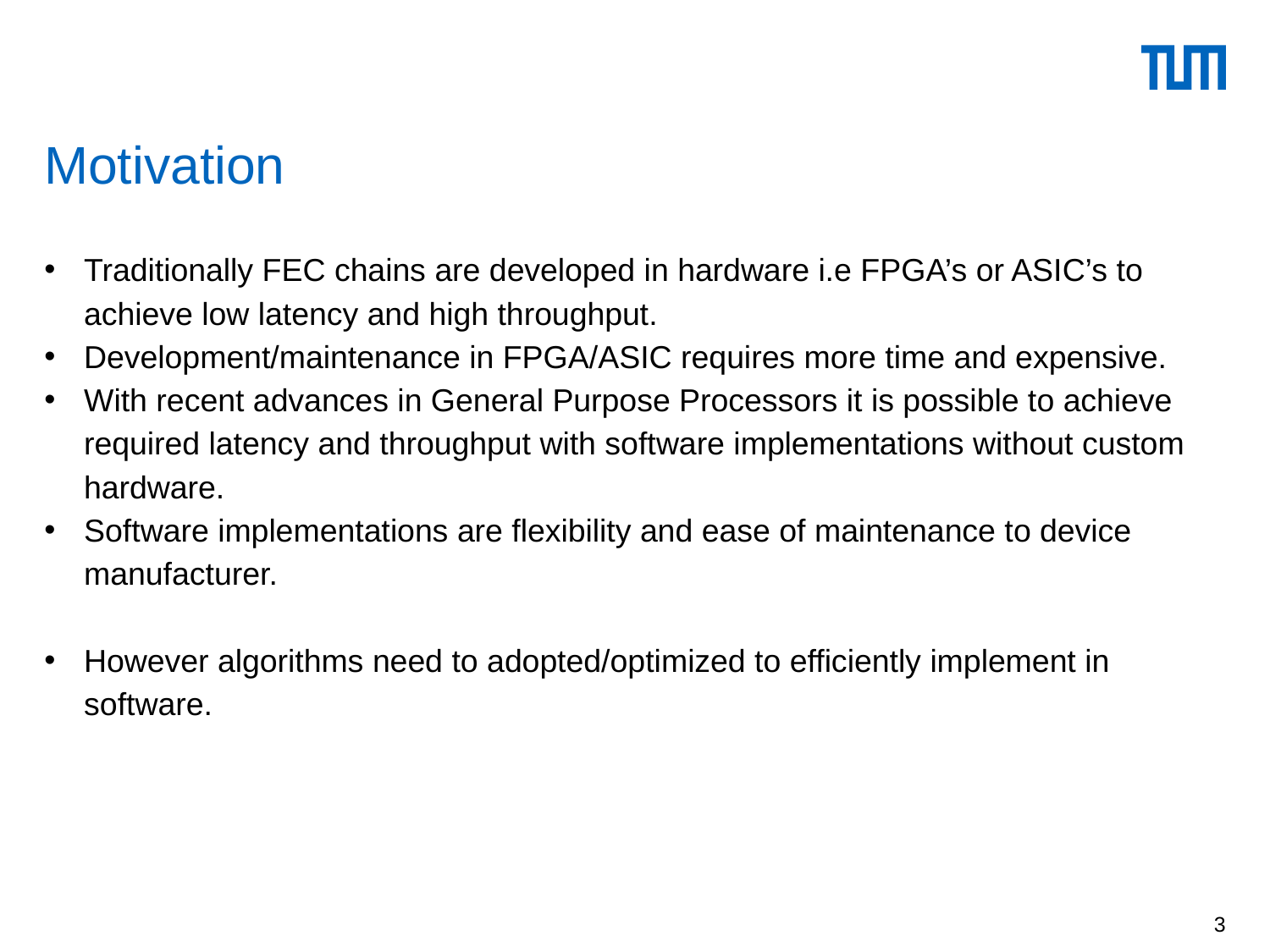

# Motivation
Traditionally FEC chains are developed in hardware i.e FPGA’s or ASIC’s to achieve low latency and high throughput.
Development/maintenance in FPGA/ASIC requires more time and expensive.
With recent advances in General Purpose Processors it is possible to achieve required latency and throughput with software implementations without custom hardware.
Software implementations are flexibility and ease of maintenance to device manufacturer.

However algorithms need to adopted/optimized to efficiently implement in software.

3